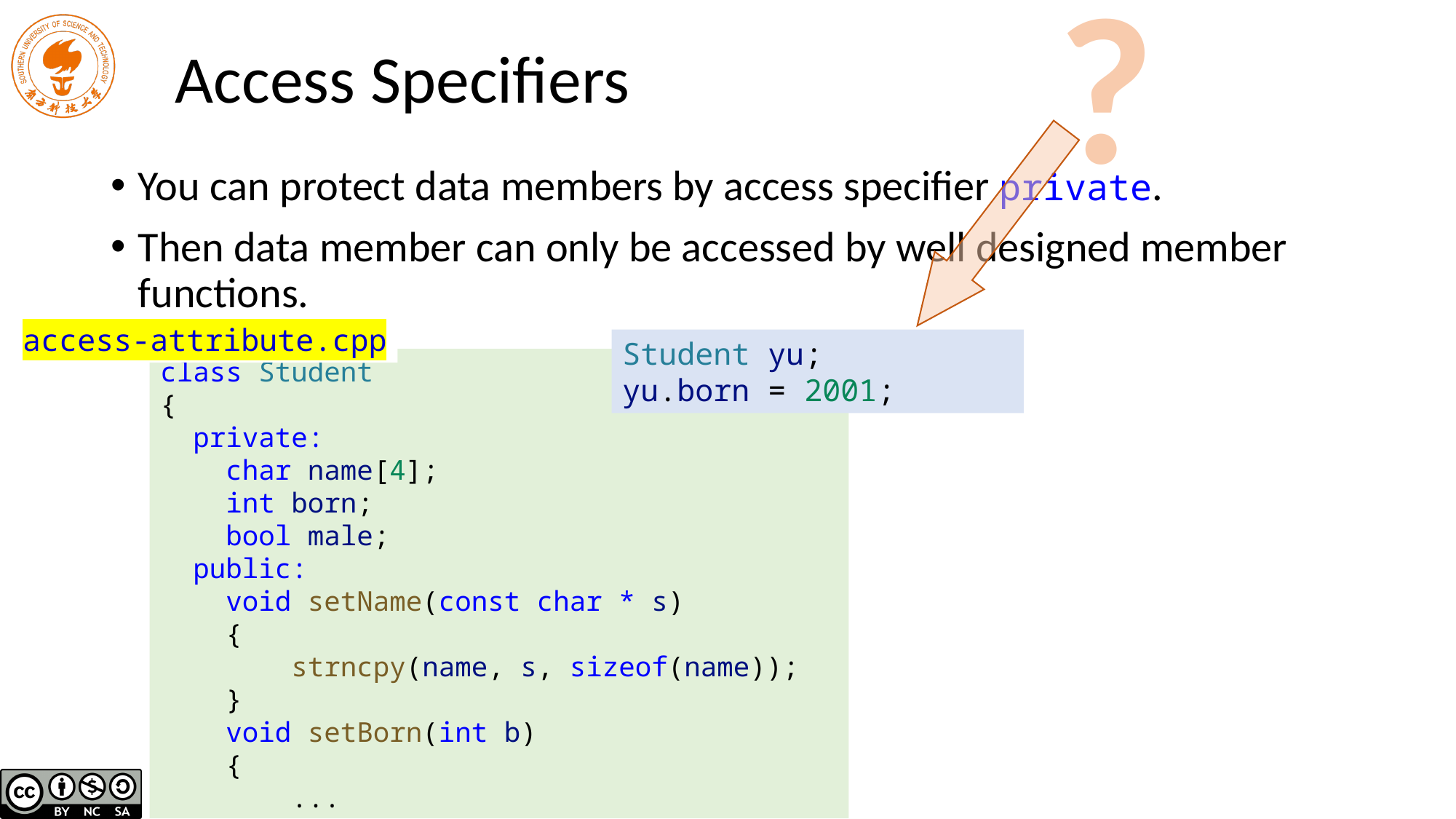

?
# Access Specifiers

You can protect data members by access specifier private.
Then data member can only be accessed by well designed member functions.
access-attribute.cpp
Student yu;
yu.born = 2001;
class Student
{
  private:
    char name[4];
    int born;
    bool male;
  public:
    void setName(const char * s)
    {
        strncpy(name, s, sizeof(name));
    }
    void setBorn(int b)
    {
        ...